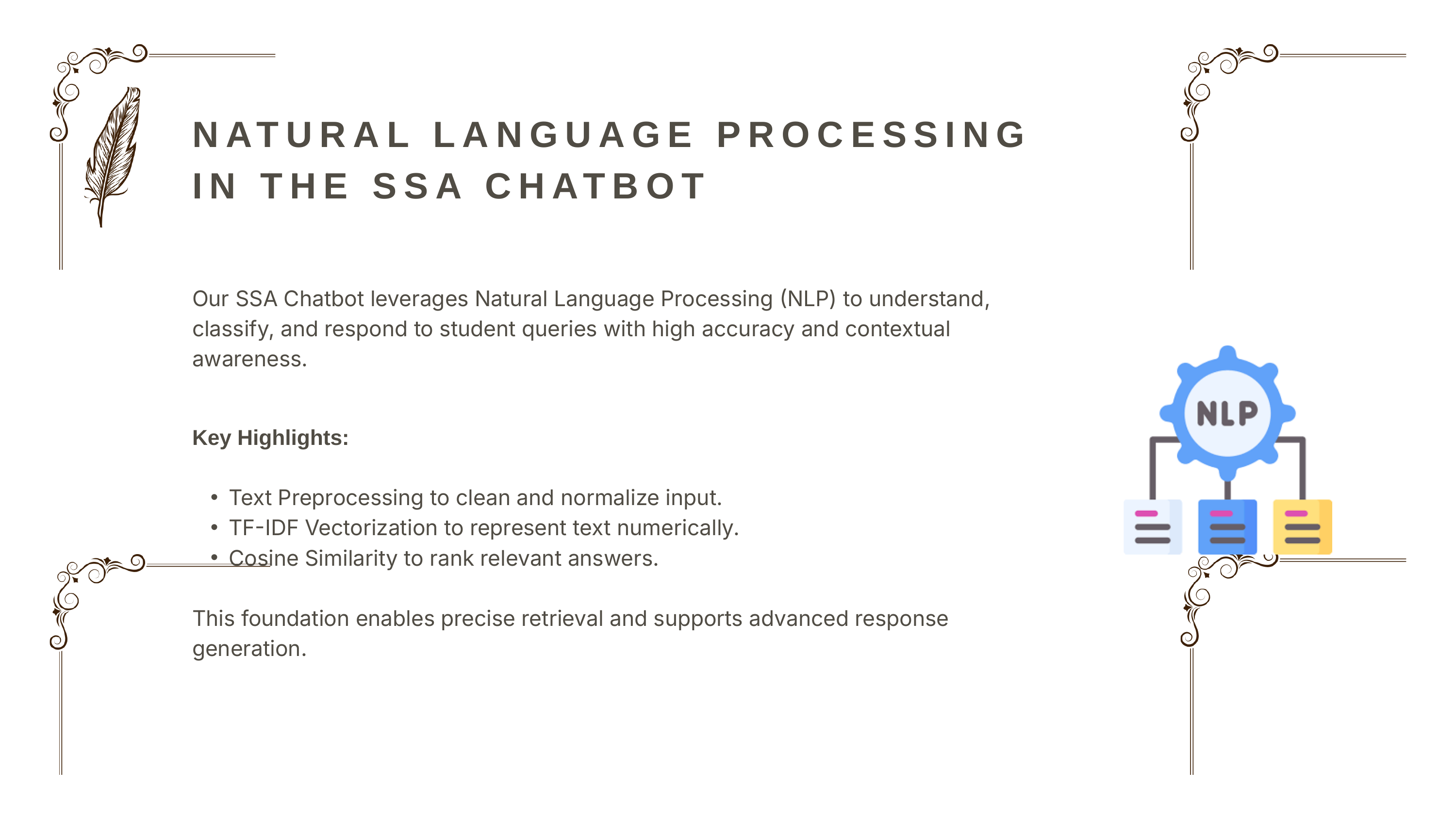

NATURAL LANGUAGE PROCESSING
IN THE SSA CHATBOT
Our SSA Chatbot leverages Natural Language Processing (NLP) to understand, classify, and respond to student queries with high accuracy and contextual awareness.

Key Highlights:

Text Preprocessing to clean and normalize input.
TF-IDF Vectorization to represent text numerically.
Cosine Similarity to rank relevant answers.

This foundation enables precise retrieval and supports advanced response generation.